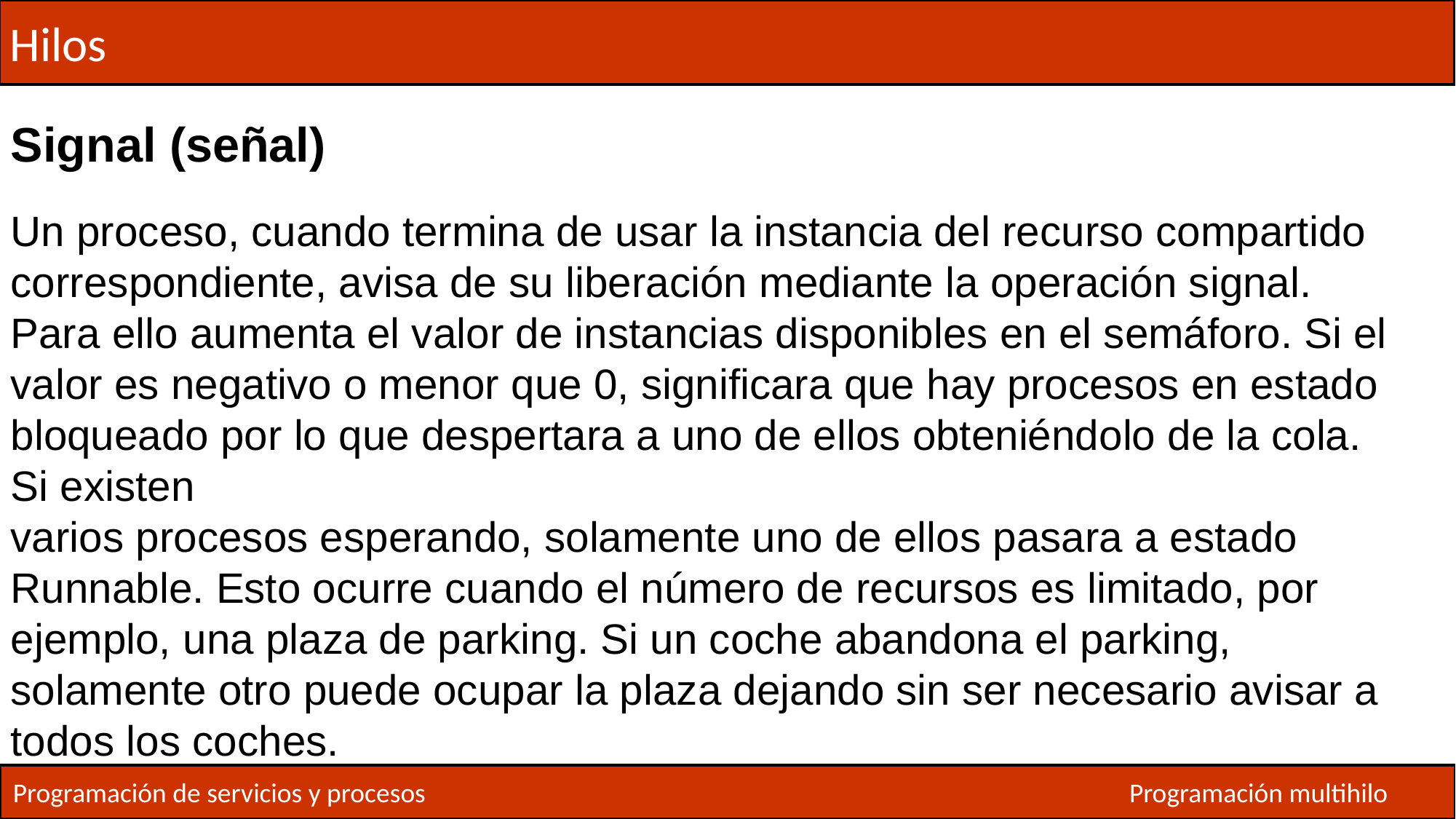

Hilos

Signal (señal)

Un proceso, cuando termina de usar la instancia del recurso compartido correspondiente, avisa de su liberación mediante la operación signal. Para ello aumenta el valor de instancias disponibles en el semáforo. Si el valor es negativo o menor que 0, significara que hay procesos en estado bloqueado por lo que despertara a uno de ellos obteniéndolo de la cola. Si existen
varios procesos esperando, solamente uno de ellos pasara a estado Runnable. Esto ocurre cuando el número de recursos es limitado, por ejemplo, una plaza de parking. Si un coche abandona el parking, solamente otro puede ocupar la plaza dejando sin ser necesario avisar a todos los coches.

Programación de servicios y procesos
Programación multihilo